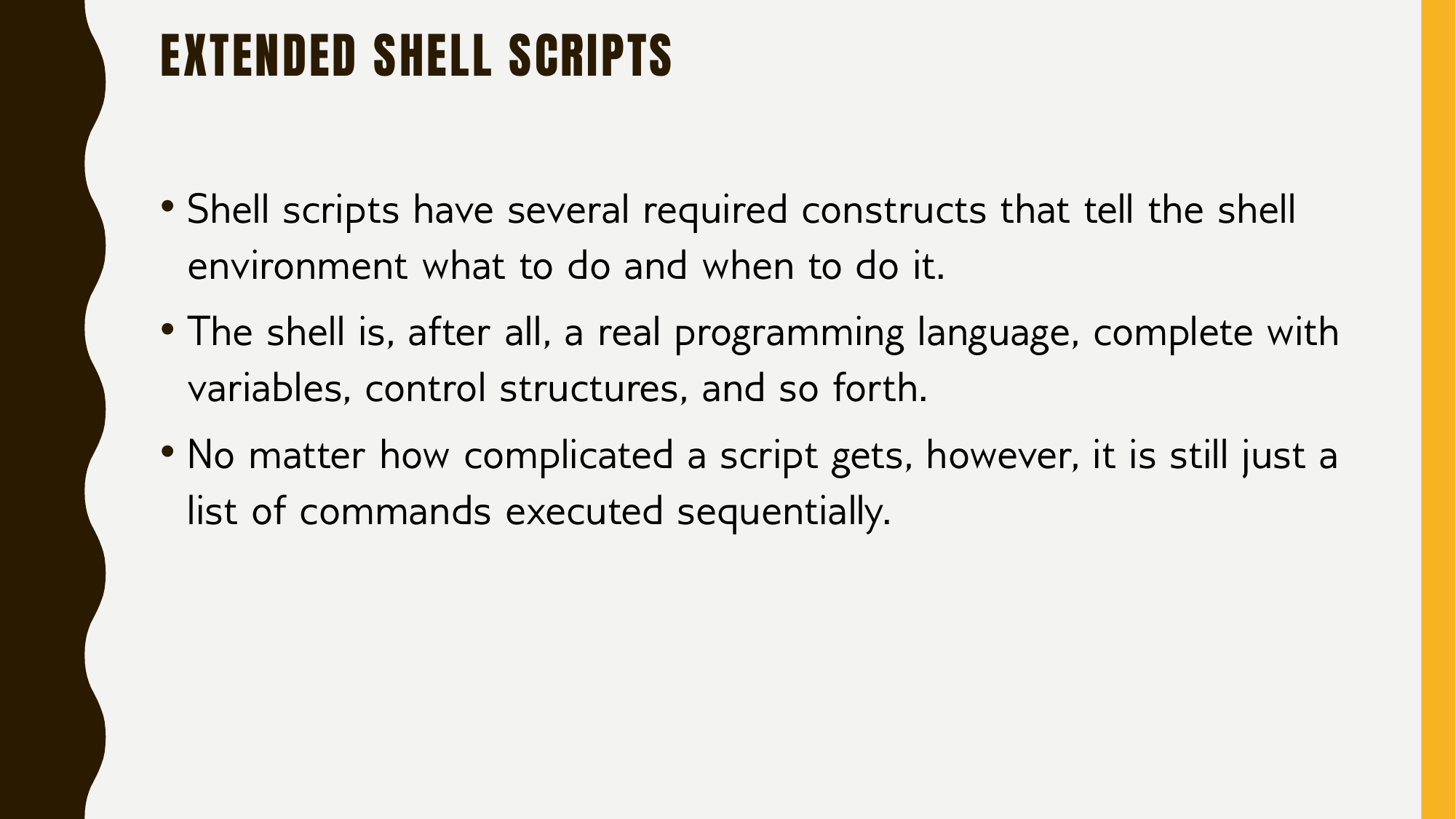

# Extended Shell Scripts
Shell scripts have several required constructs that tell the shell environment what to do and when to do it.
The shell is, after all, a real programming language, complete with variables, control structures, and so forth.
No matter how complicated a script gets, however, it is still just a list of commands executed sequentially.